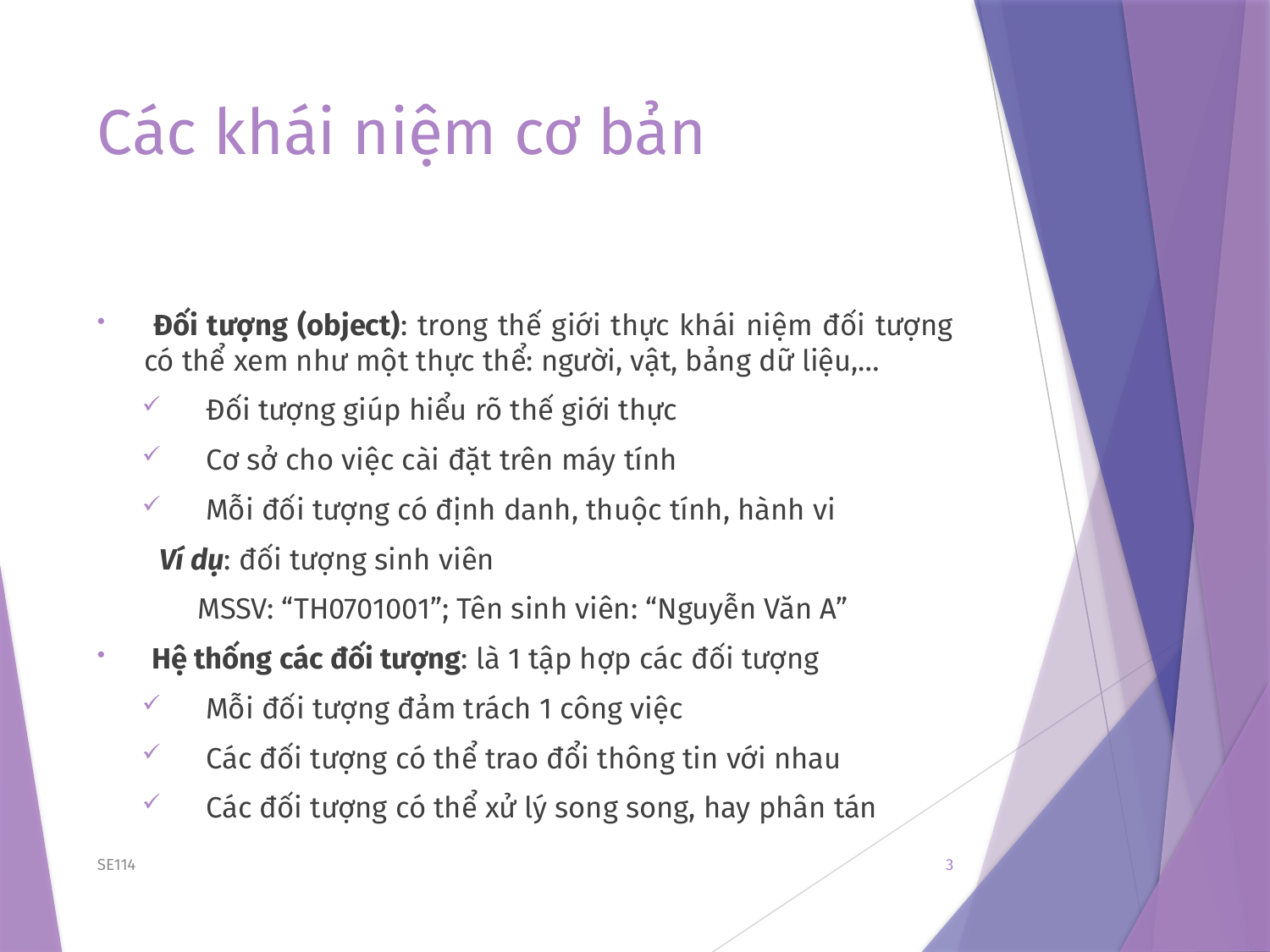

# Các khái niệm cơ bản
 Đối tượng (object): trong thế giới thực khái niệm đối tượng có thể xem như một thực thể: người, vật, bảng dữ liệu,…
 Đối tượng giúp hiểu rõ thế giới thực
 Cơ sở cho việc cài đặt trên máy tính
 Mỗi đối tượng có định danh, thuộc tính, hành vi
Ví dụ: đối tượng sinh viên
	MSSV: “TH0701001”; Tên sinh viên: “Nguyễn Văn A”
 Hệ thống các đối tượng: là 1 tập hợp các đối tượng
 Mỗi đối tượng đảm trách 1 công việc
 Các đối tượng có thể trao đổi thông tin với nhau
 Các đối tượng có thể xử lý song song, hay phân tán

SE114
3